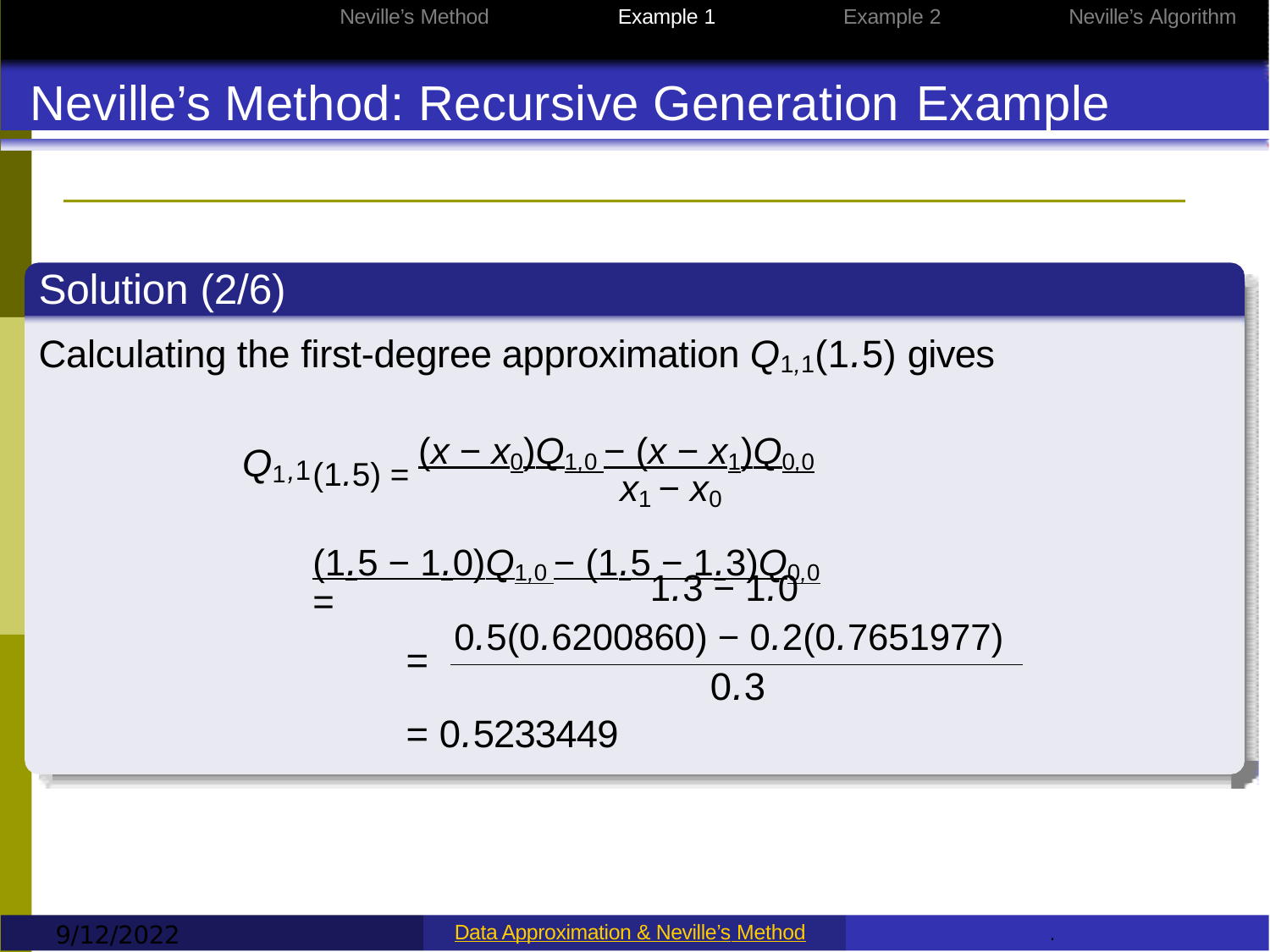

Data Approximation
Neville’s Method
Example 1
Example 2
Neville’s Algorithm
Neville’s Method: Recursive Generation Example

Solution (2/6)
Calculating the first-degree approximation Q1,1(1.5) gives

(1.5) = (x − x0)Q1,0 − (x − x1)Q0,0
(1.5 − 1.0)Q1,0 − (1.5 − 1.3)Q0,0
=
Q1
,1
x1 − x0
1.3 − 1.0
0.5(0.6200860) − 0.2(0.7651977)
=
0.3

= 0.5233449

9/12/2022
Data Approximation & Neville’s Method
.